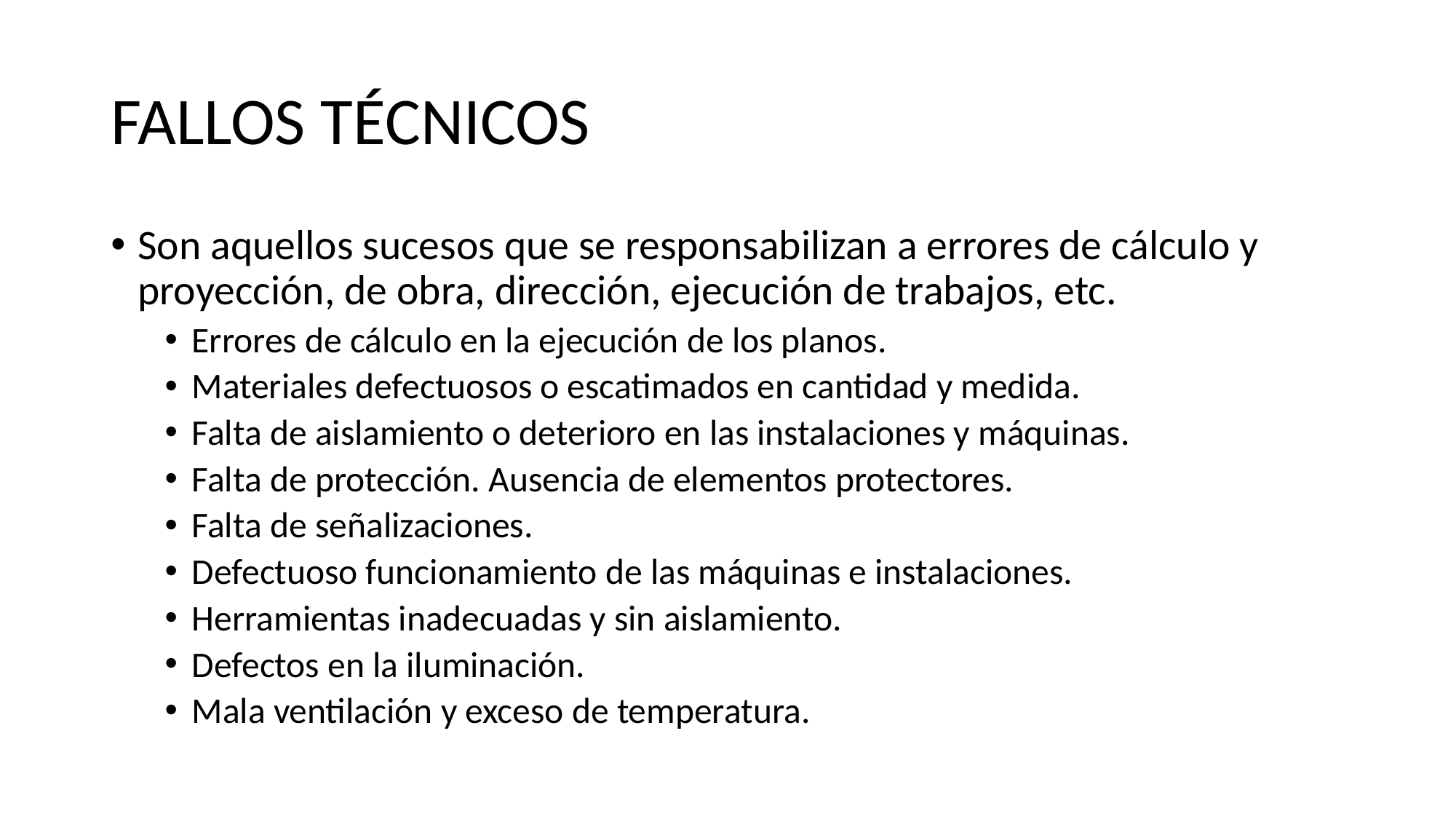

# FALLOS TÉCNICOS
Son aquellos sucesos que se responsabilizan a errores de cálculo y proyección, de obra, dirección, ejecución de trabajos, etc.
Errores de cálculo en la ejecución de los planos.
Materiales defectuosos o escatimados en cantidad y medida.
Falta de aislamiento o deterioro en las instalaciones y máquinas.
Falta de protección. Ausencia de elementos protectores.
Falta de señalizaciones.
Defectuoso funcionamiento de las máquinas e instalaciones.
Herramientas inadecuadas y sin aislamiento.
Defectos en la iluminación.
Mala ventilación y exceso de temperatura.